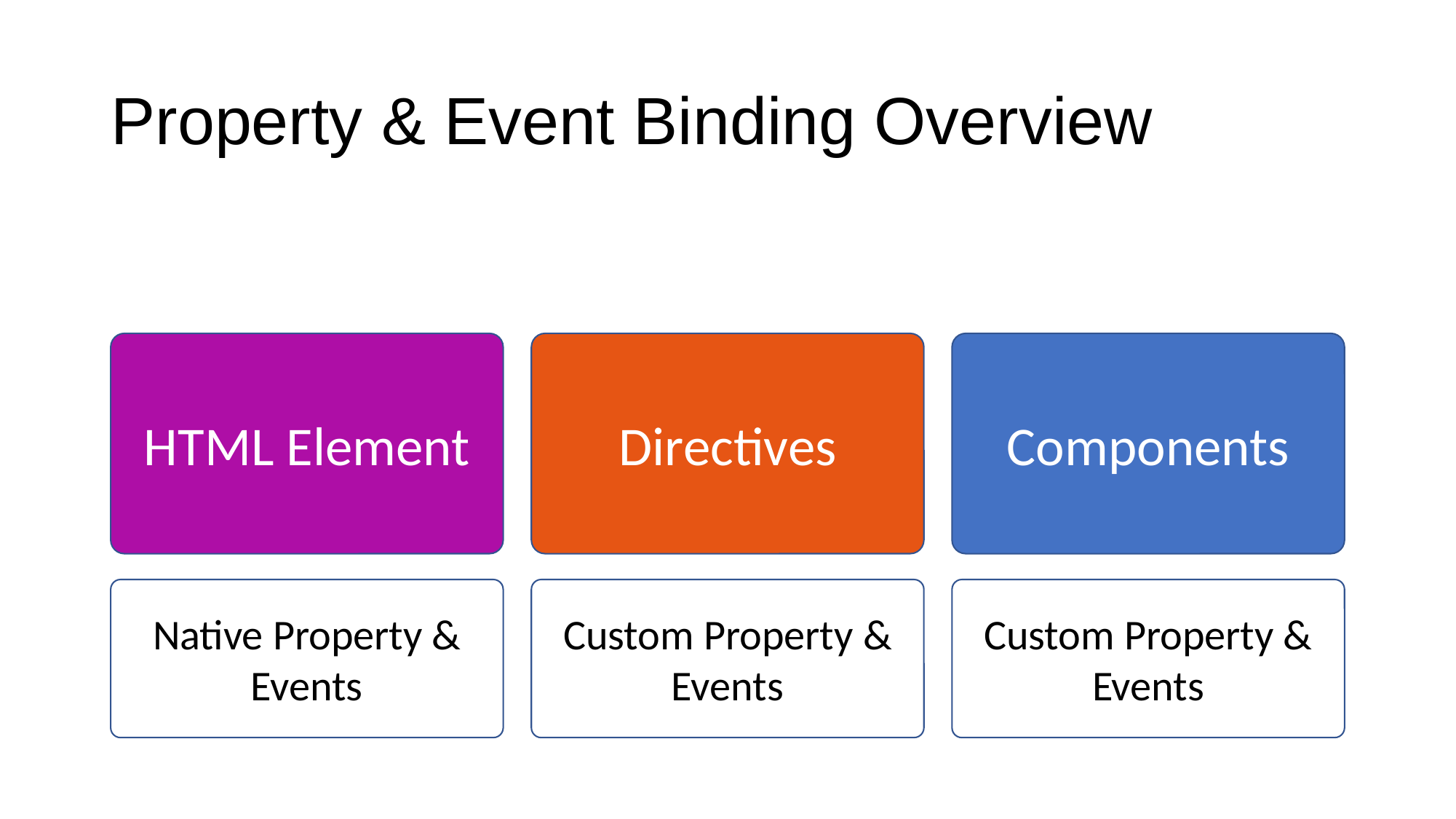

# Property & Event Binding Overview

HTML Element
Directives
Components
Native Property & Events
Custom Property & Events
Custom Property & Events